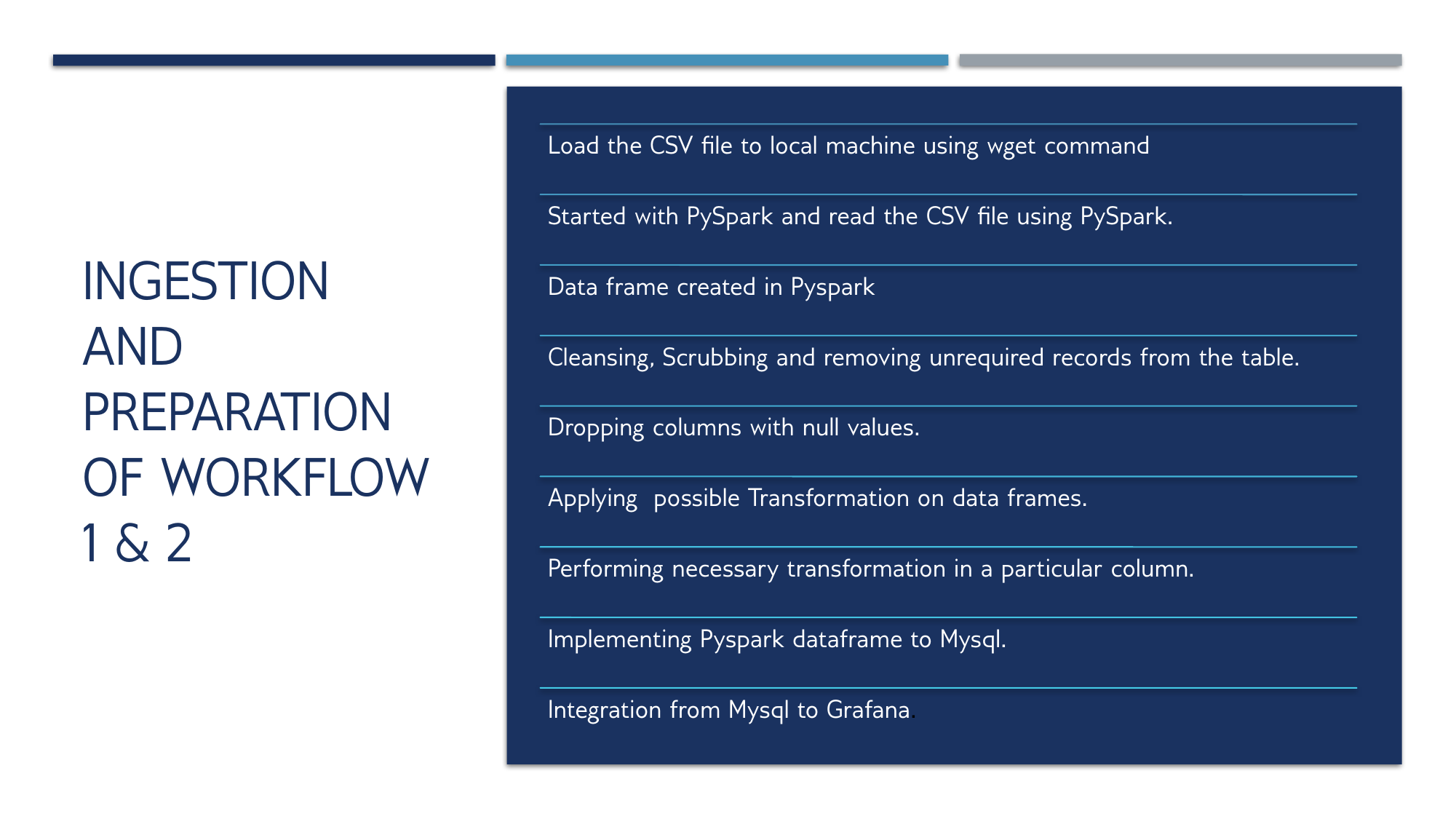

Load the CSV file to local machine using wget command
Started with PySpark and read the CSV file using PySpark.
Data frame created in Pyspark
Cleansing, Scrubbing and removing unrequired records from the table.
Dropping columns with null values.
Applying  possible Transformation on data frames.
Performing necessary transformation in a particular column.
Implementing Pyspark dataframe to Mysql.
Integration from Mysql to Grafana.
# Ingestion and preparation of workflow 1 & 2